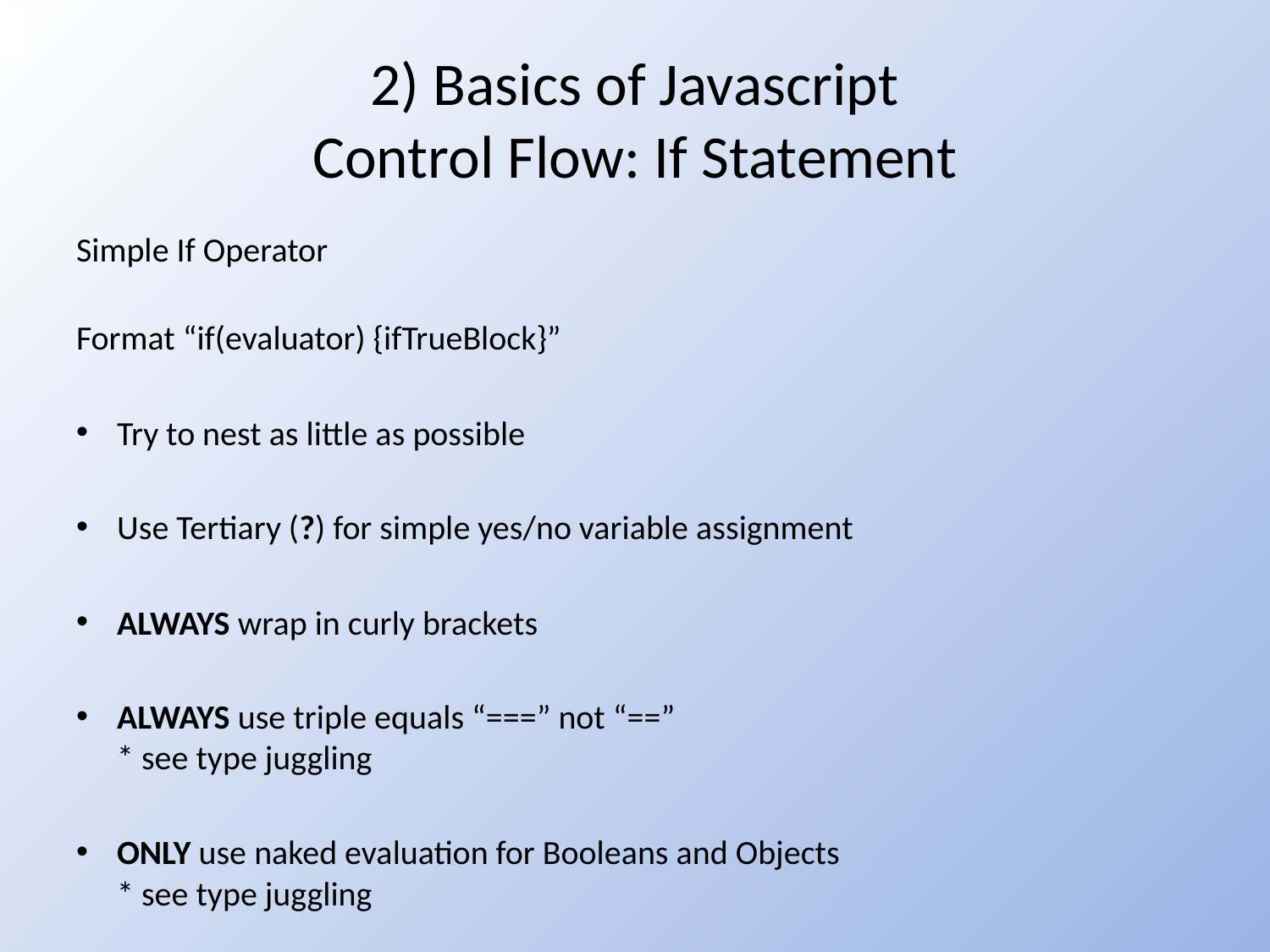

# 2) Basics of Javascript Control Flow: If Statement
Simple If Operator
Format “if(evaluator) {ifTrueBlock}”

Try to nest as little as possible

Use Tertiary (?) for simple yes/no variable assignment

ALWAYS wrap in curly brackets

ALWAYS use triple equals “===” not “==”
* see type juggling

ONLY use naked evaluation for Booleans and Objects
* see type juggling